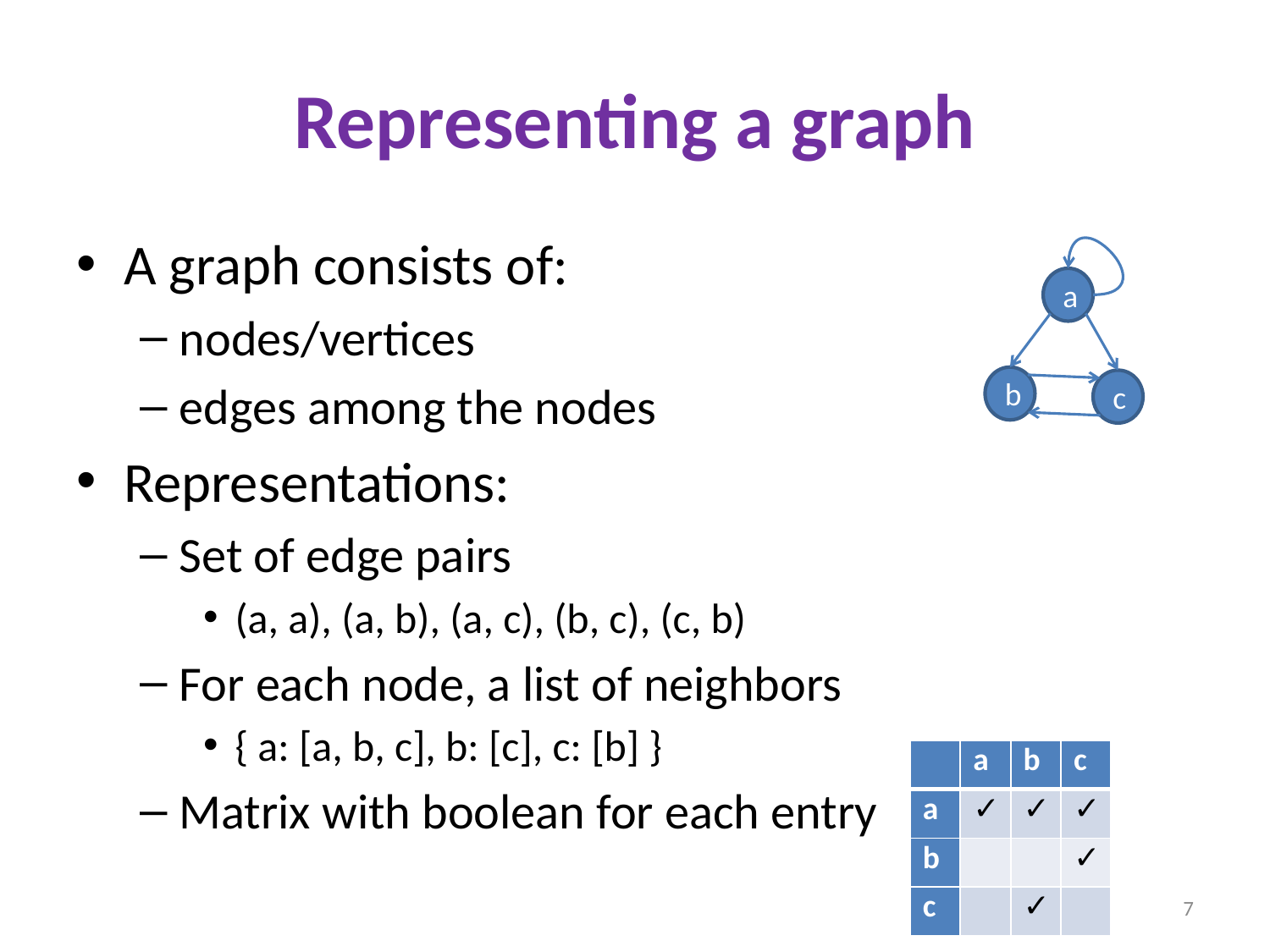

# Representing a graph
A graph consists of:
nodes/vertices
edges among the nodes
Representations:
Set of edge pairs
(a, a), (a, b), (a, c), (b, c), (c, b)
For each node, a list of neighbors
{ a: [a, b, c], b: [c], c: [b] }
Matrix with boolean for each entry
a
b
c
|  | a | b | c |
| --- | --- | --- | --- |
| a | ✓ | ✓ | ✓ |
| b |  |  | ✓ |
| c |  | ✓ |  |
7